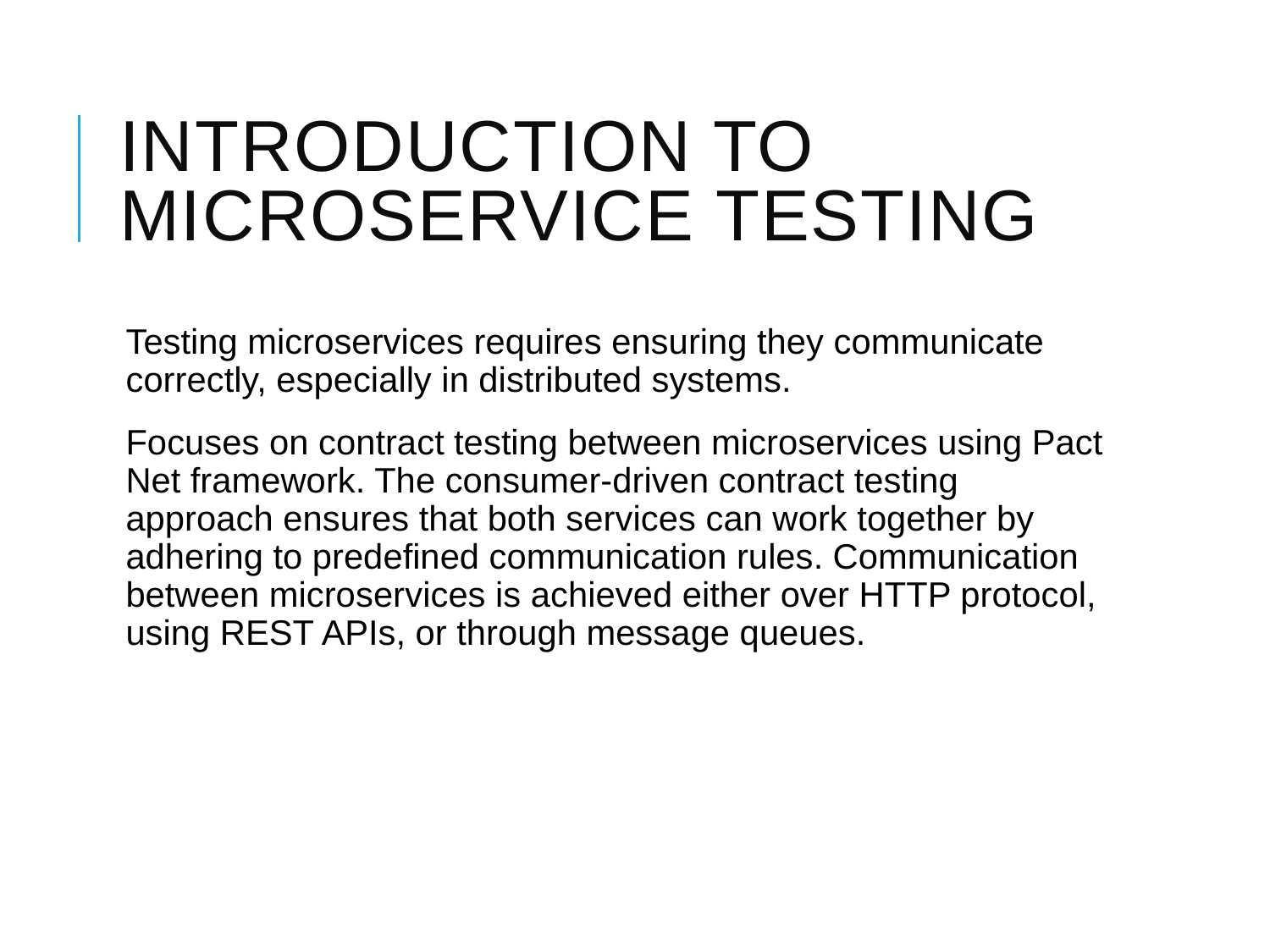

# Introduction to Microservice Testing
Testing microservices requires ensuring they communicate correctly, especially in distributed systems.
Focuses on contract testing between microservices using Pact Net framework. The consumer-driven contract testing approach ensures that both services can work together by adhering to predefined communication rules. Communication between microservices is achieved either over HTTP protocol, using REST APIs, or through message queues.